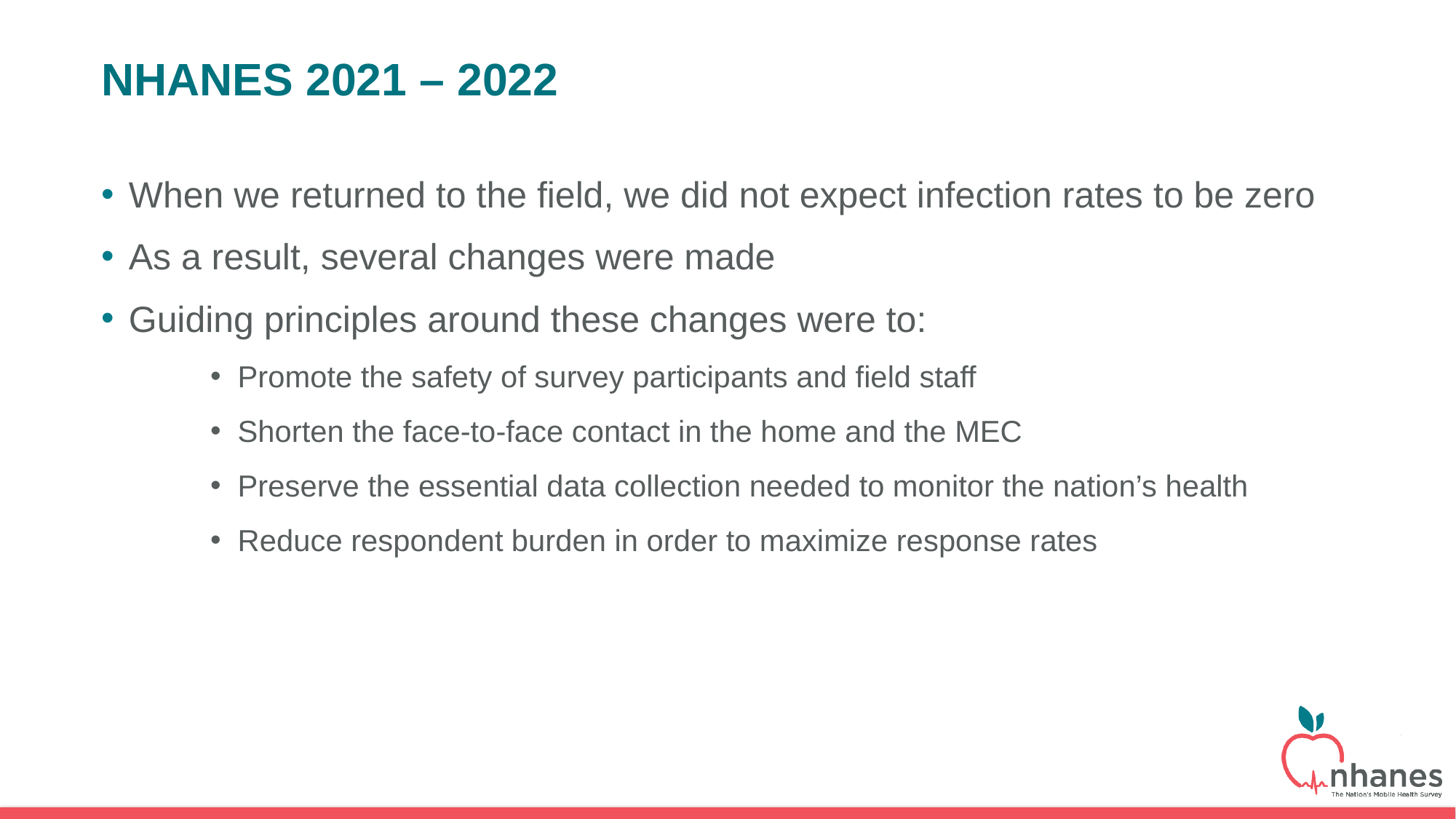

# NHANES 2021 – 2022
When we returned to the field, we did not expect infection rates to be zero
As a result, several changes were made
Guiding principles around these changes were to:
Promote the safety of survey participants and field staff
Shorten the face-to-face contact in the home and the MEC
Preserve the essential data collection needed to monitor the nation’s health
Reduce respondent burden in order to maximize response rates